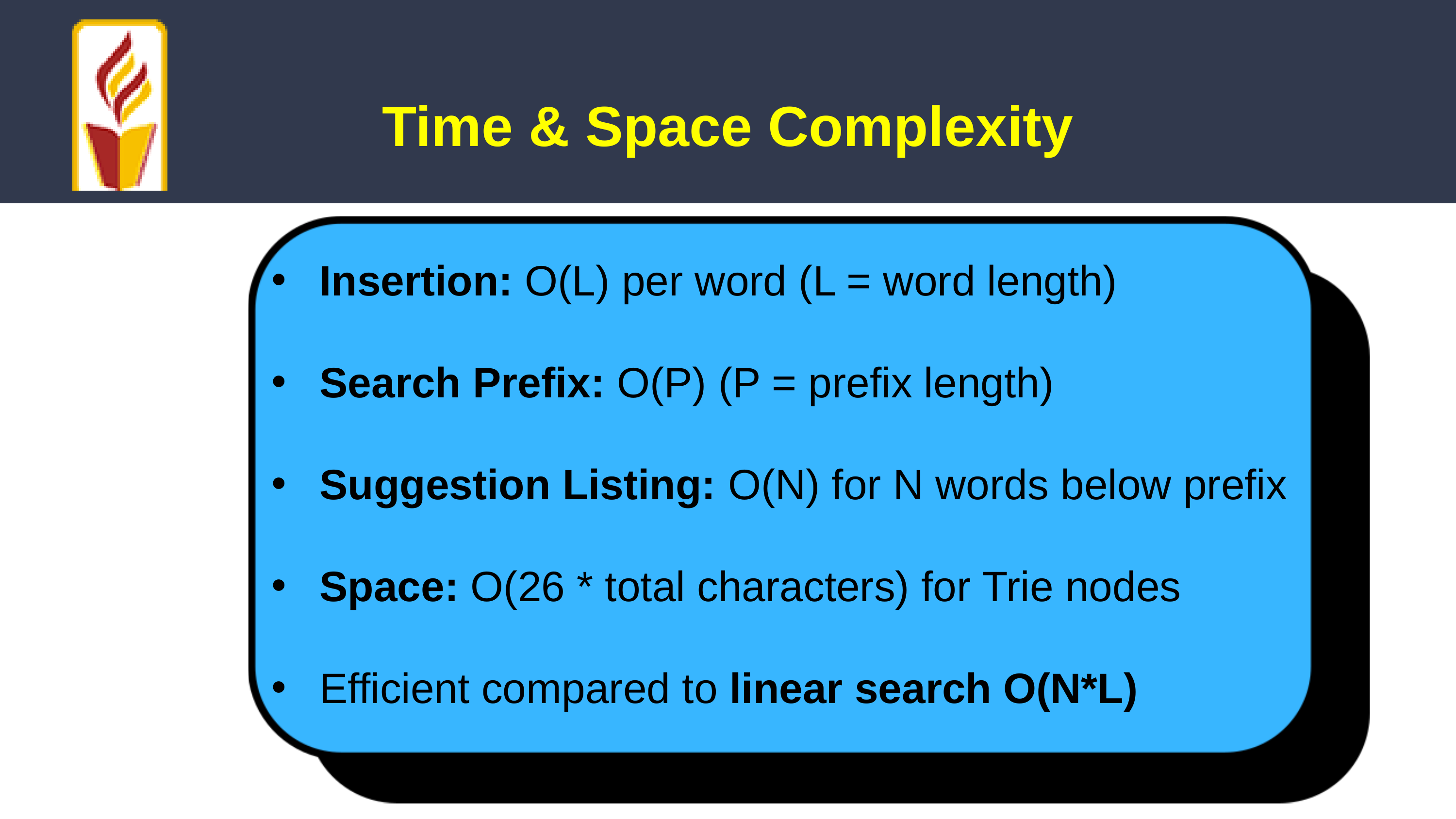

Time & Space Complexity

Insertion: O(L) per word (L = word length)

Search Prefix: O(P) (P = prefix length)

Suggestion Listing: O(N) for N words below prefix

Space: O(26 * total characters) for Trie nodes

Efficient compared to linear search O(N*L)